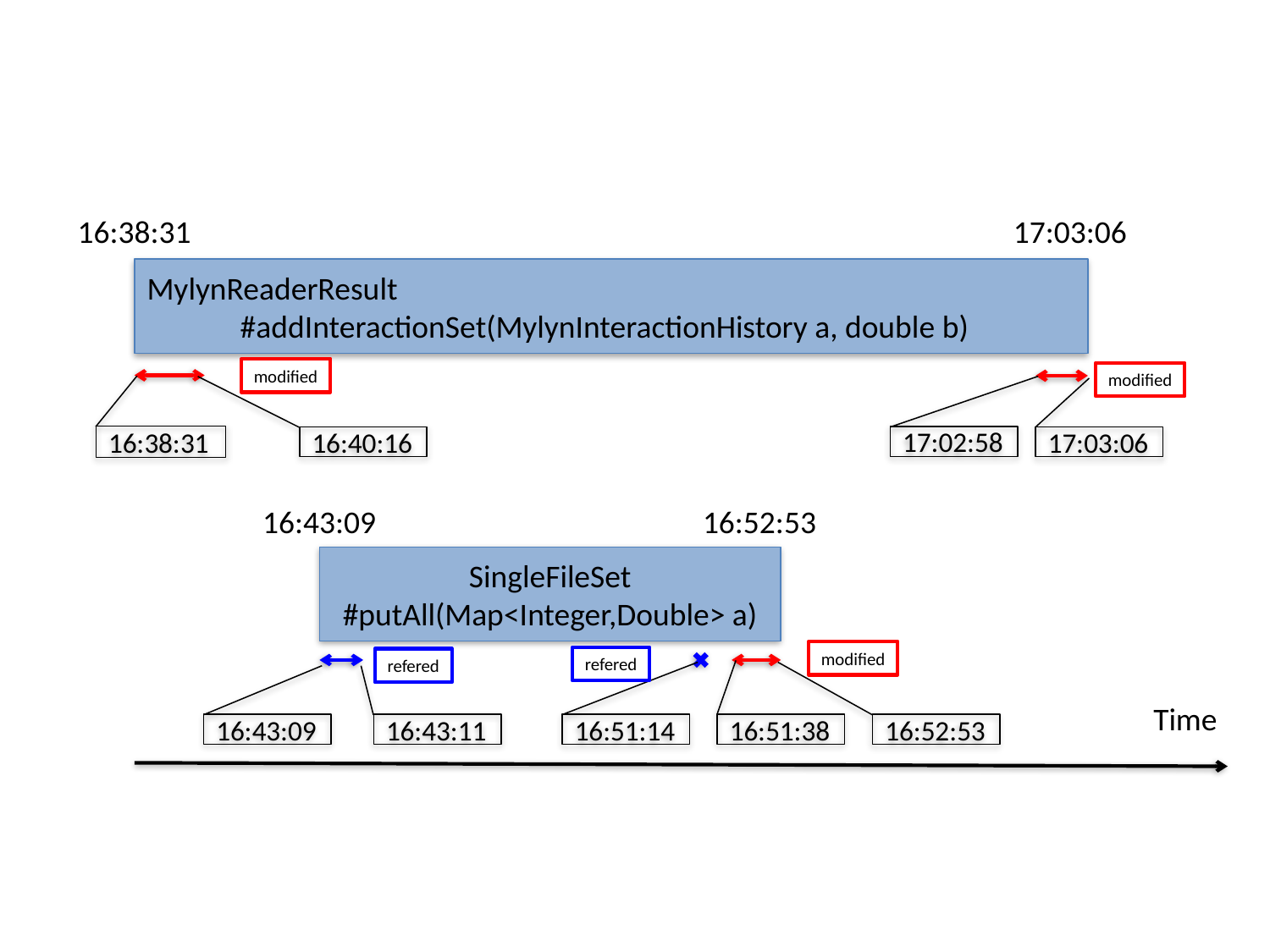

16:38:31
17:03:06
MylynReaderResult
             #addInteractionSet(MylynInteractionHistory a, double b)
modified
modified
16:38:31
17:02:58
16:40:16
17:03:06
16:43:09
16:52:53
SingleFileSet
#putAll(Map<Integer,Double> a)
modified
refered
refered

Time
16:43:09
16:43:11
16:51:14
16:51:38
16:52:53